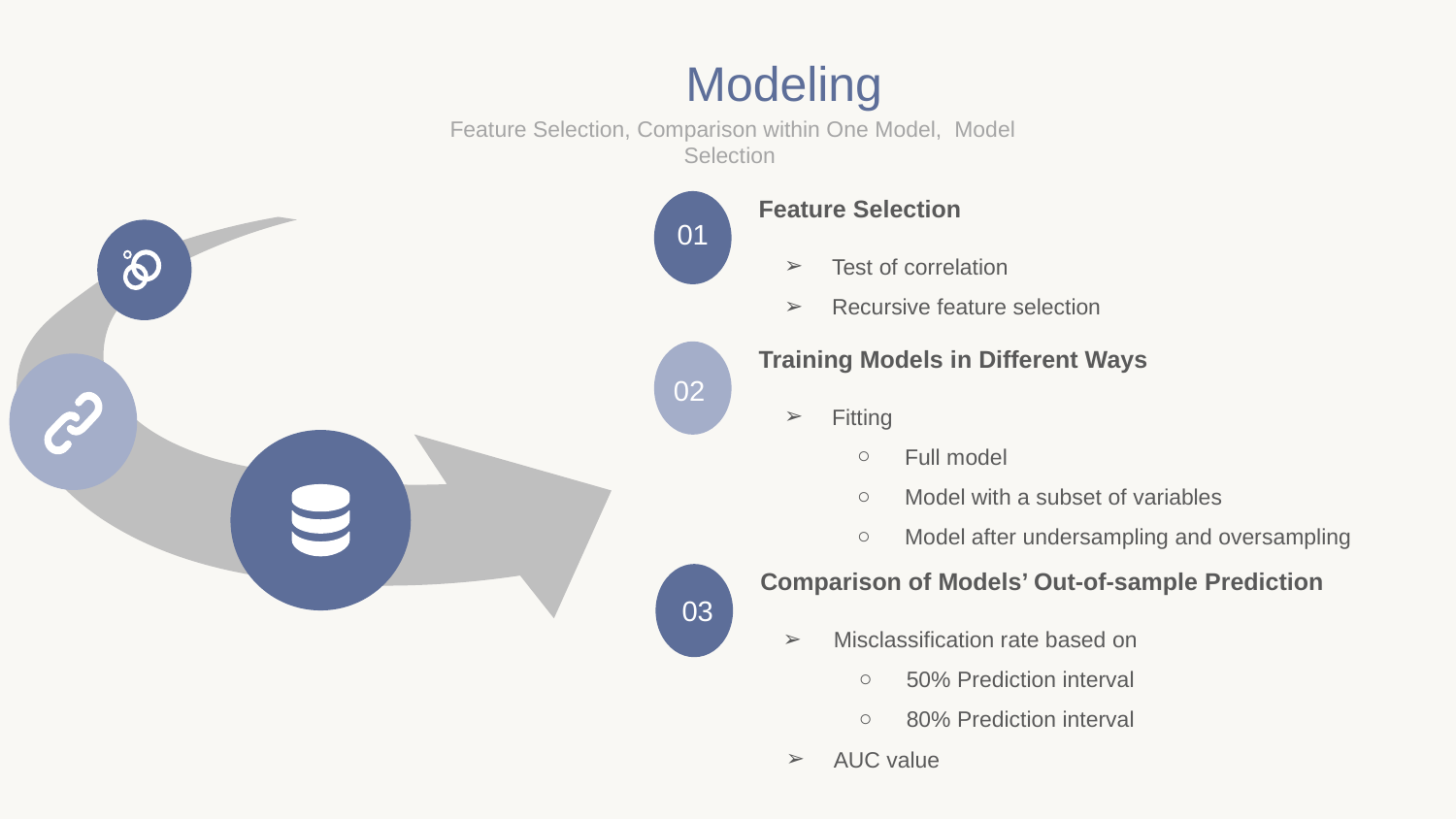

Modeling
 Feature Selection, Comparison within One Model,  Model Selection

Feature Selection
01

Test of correlation
Recursive feature selection

Training Models in Different Ways
02
Fitting
Full model
Model with a subset of variables
Model after undersampling and oversampling

Comparison of Models’ Out-of-sample Prediction
03
Misclassification rate based on
50% Prediction interval
80% Prediction interval
AUC value